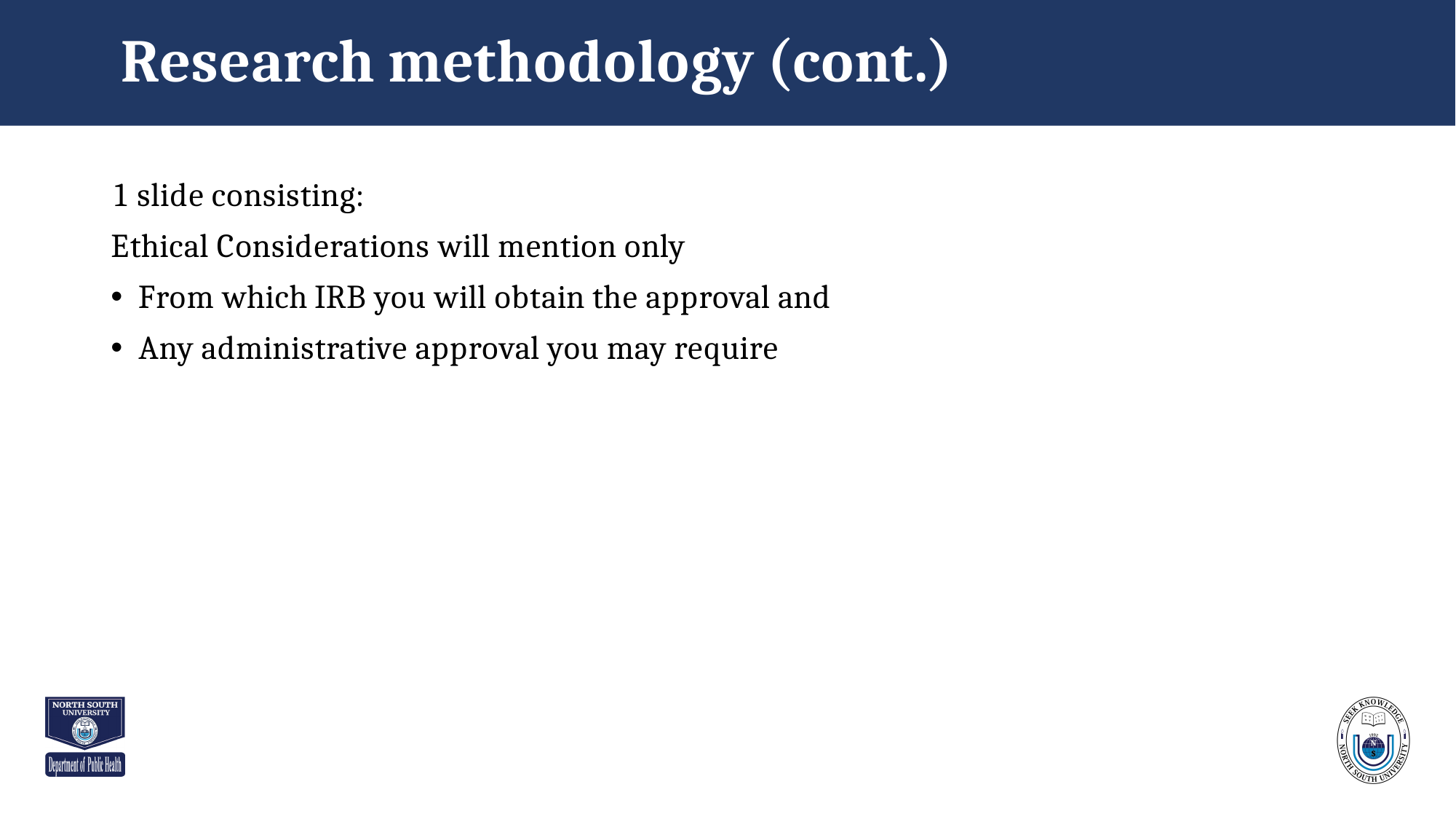

# Research methodology (cont.)
1 slide consisting:
Ethical Considerations will mention only
From which IRB you will obtain the approval and
Any administrative approval you may require